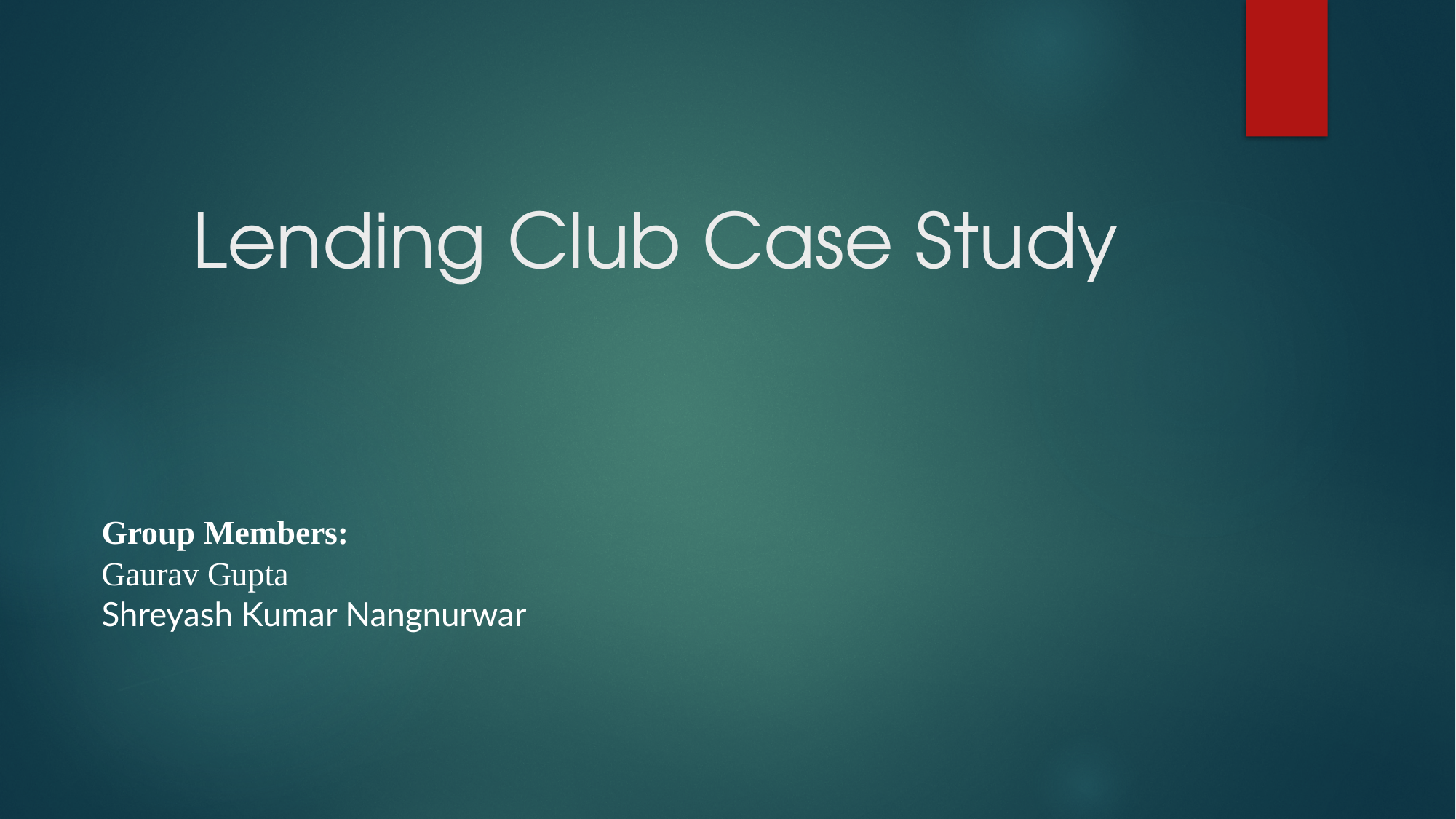

# Lending Club Case Study
Group Members:
Gaurav Gupta
Shreyash Kumar Nangnurwar